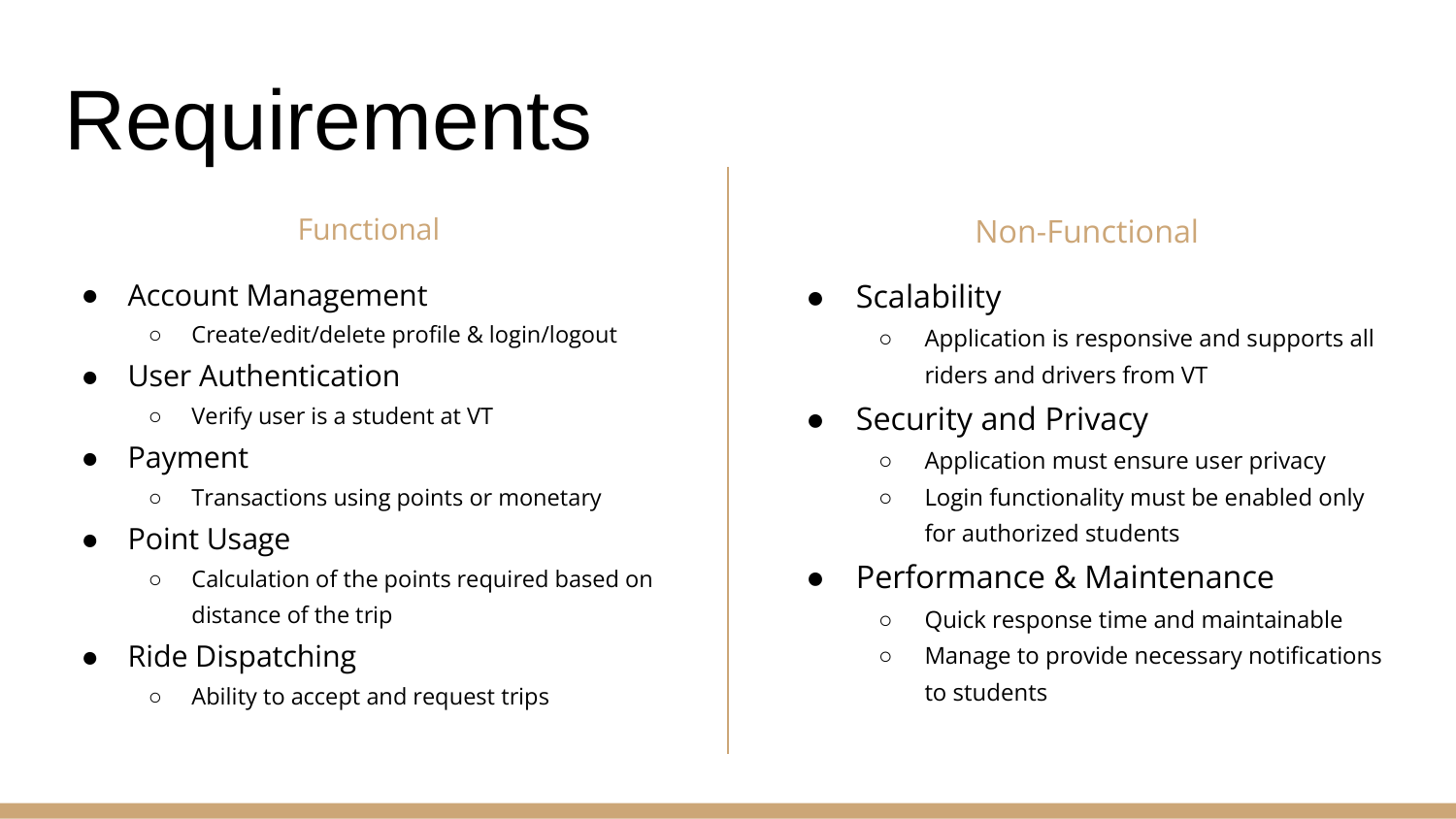

# Requirements
Functional
Account Management
Create/edit/delete profile & login/logout
User Authentication
Verify user is a student at VT
Payment
Transactions using points or monetary
Point Usage
Calculation of the points required based on distance of the trip
Ride Dispatching
Ability to accept and request trips
Non-Functional
Scalability
Application is responsive and supports all riders and drivers from VT
Security and Privacy
Application must ensure user privacy
Login functionality must be enabled only for authorized students
Performance & Maintenance
Quick response time and maintainable
Manage to provide necessary notifications to students